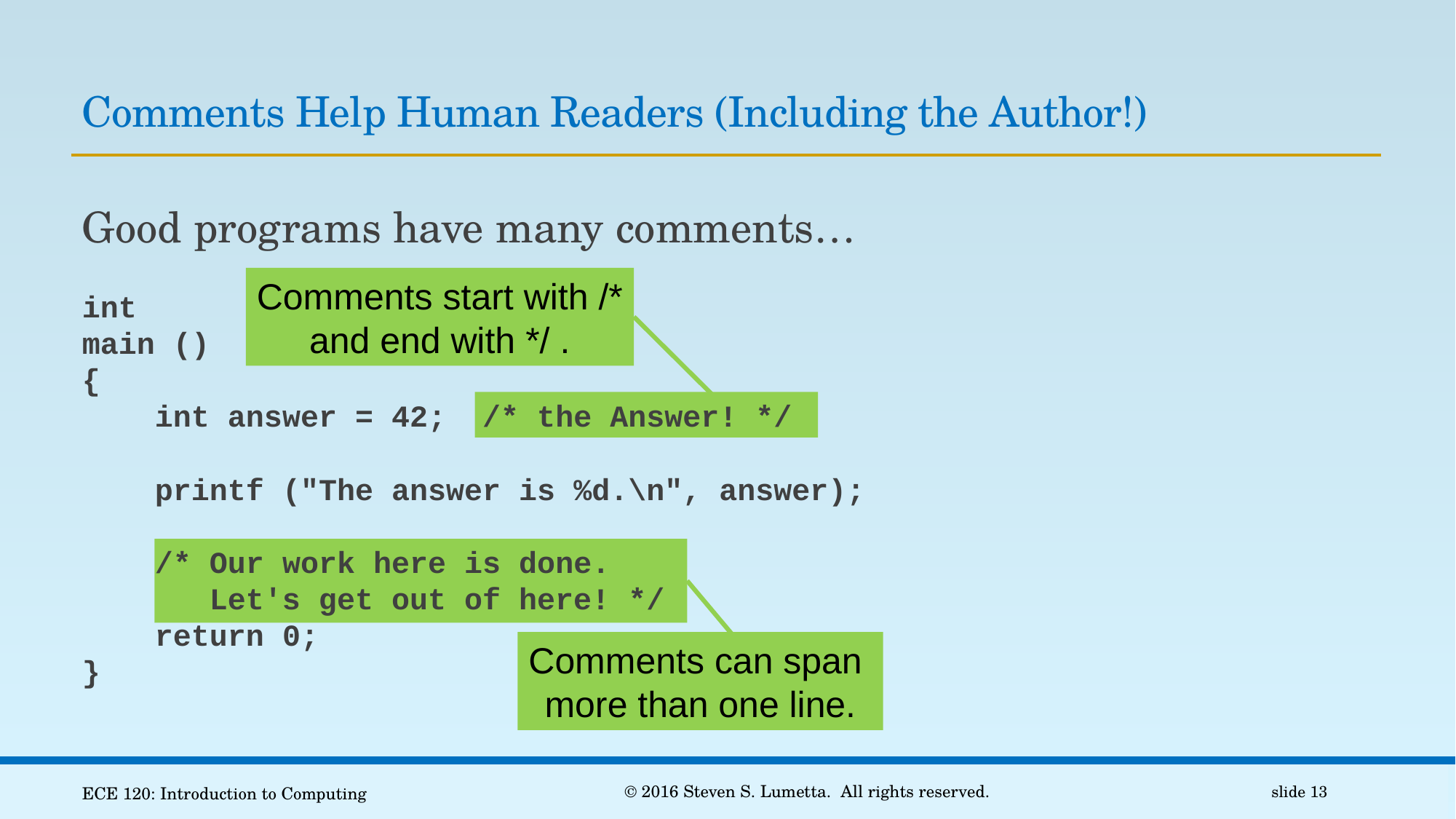

# Comments Help Human Readers (Including the Author!)
Good programs have many comments…

int
main ()
{
    int answer = 42;  /* the Answer! */

    printf ("The answer is %d.\n", answer);

    /* Our work here is done.
       Let's get out of here! */
    return 0;
}
Comments start with /*
and end with */ .

Comments can span
more than one line.
ECE 120: Introduction to Computing
© 2016 Steven S. Lumetta.  All rights reserved.
slide 13